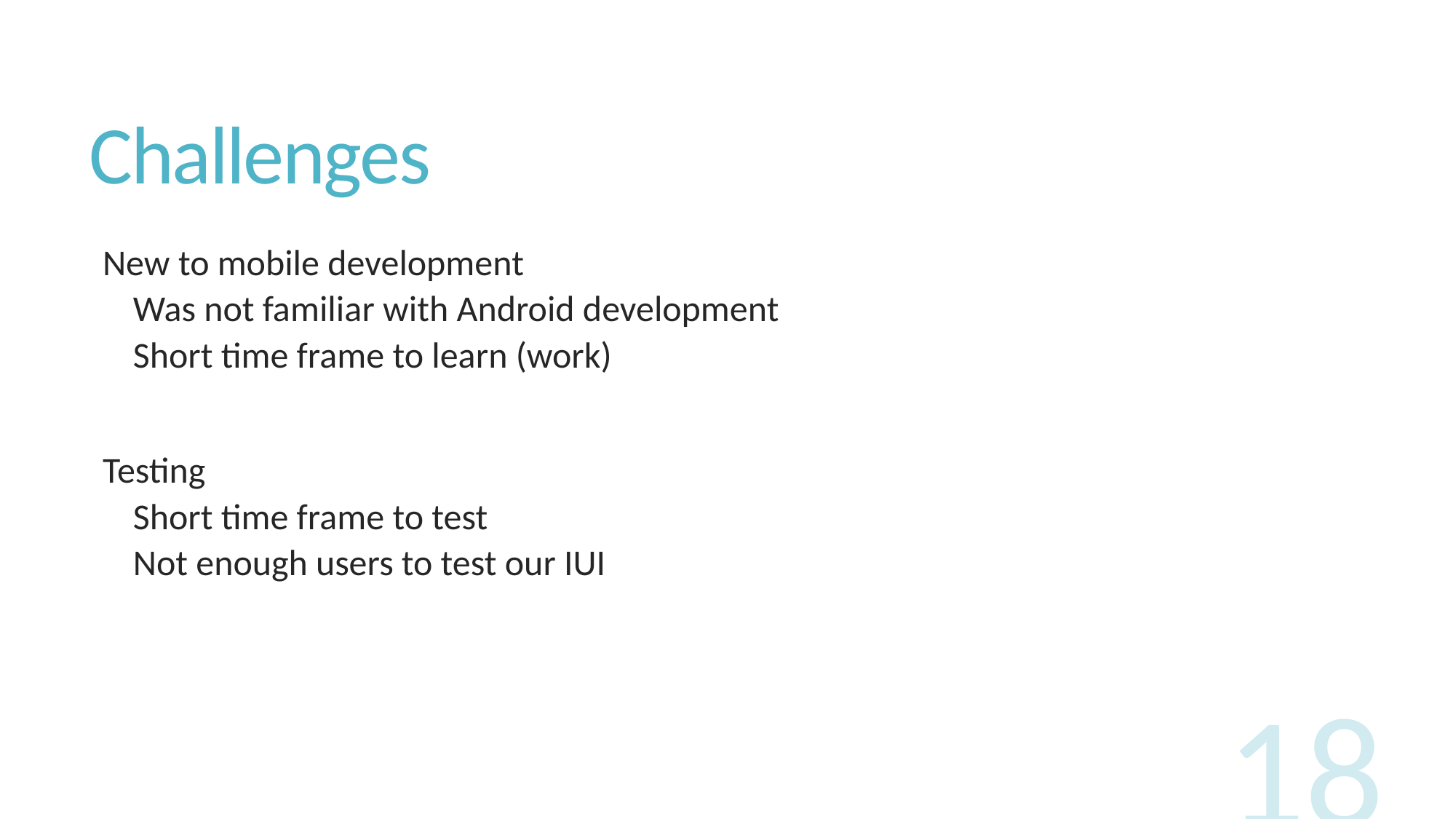

# Challenges
New to mobile development
Was not familiar with Android development
Short time frame to learn (work)

Testing
Short time frame to test
Not enough users to test our IUI

18